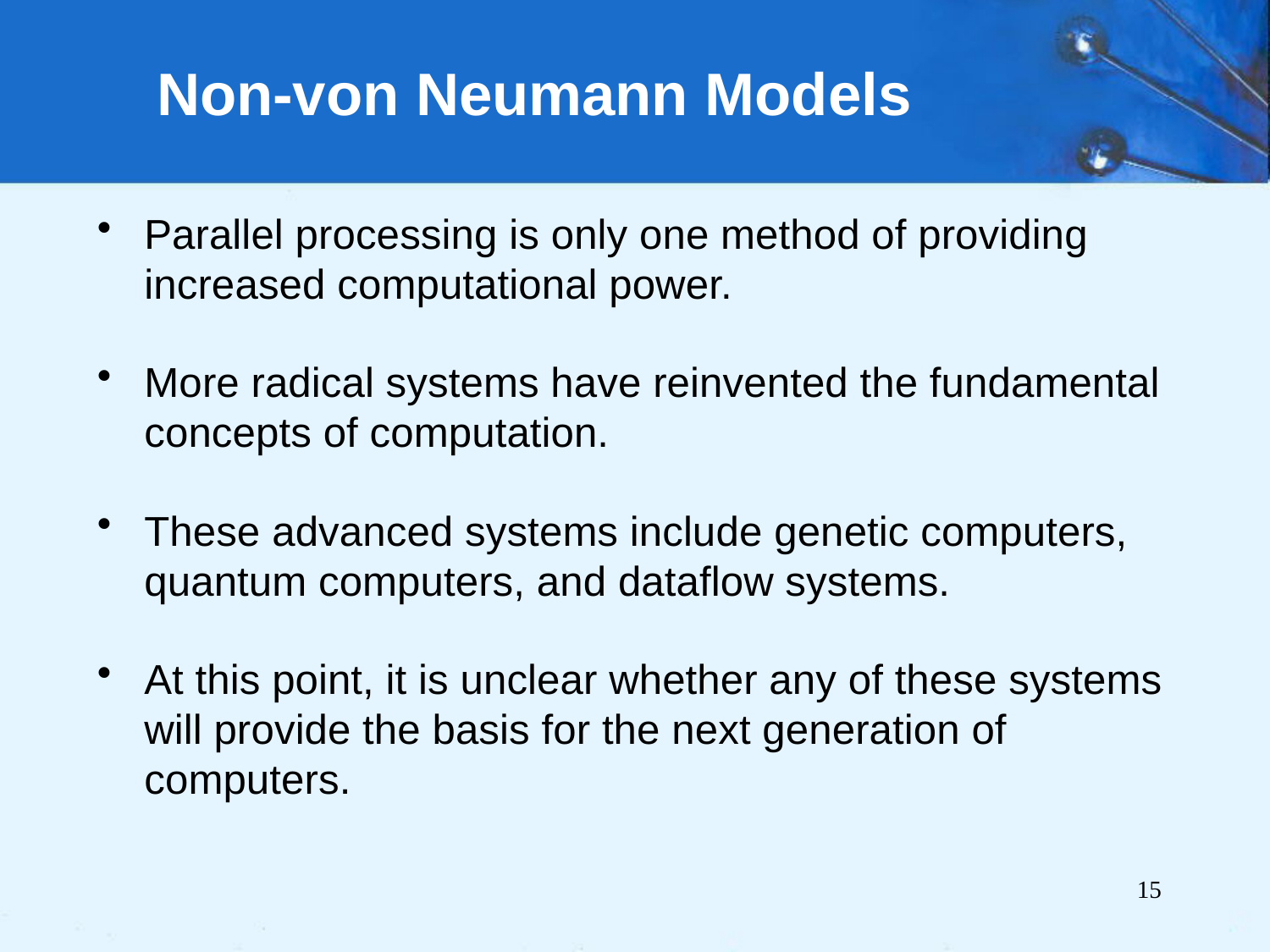

# Non-von Neumann Models
Parallel processing is only one method of providing increased computational power.
More radical systems have reinvented the fundamental concepts of computation.
These advanced systems include genetic computers, quantum computers, and dataflow systems.
At this point, it is unclear whether any of these systems will provide the basis for the next generation of computers.
15